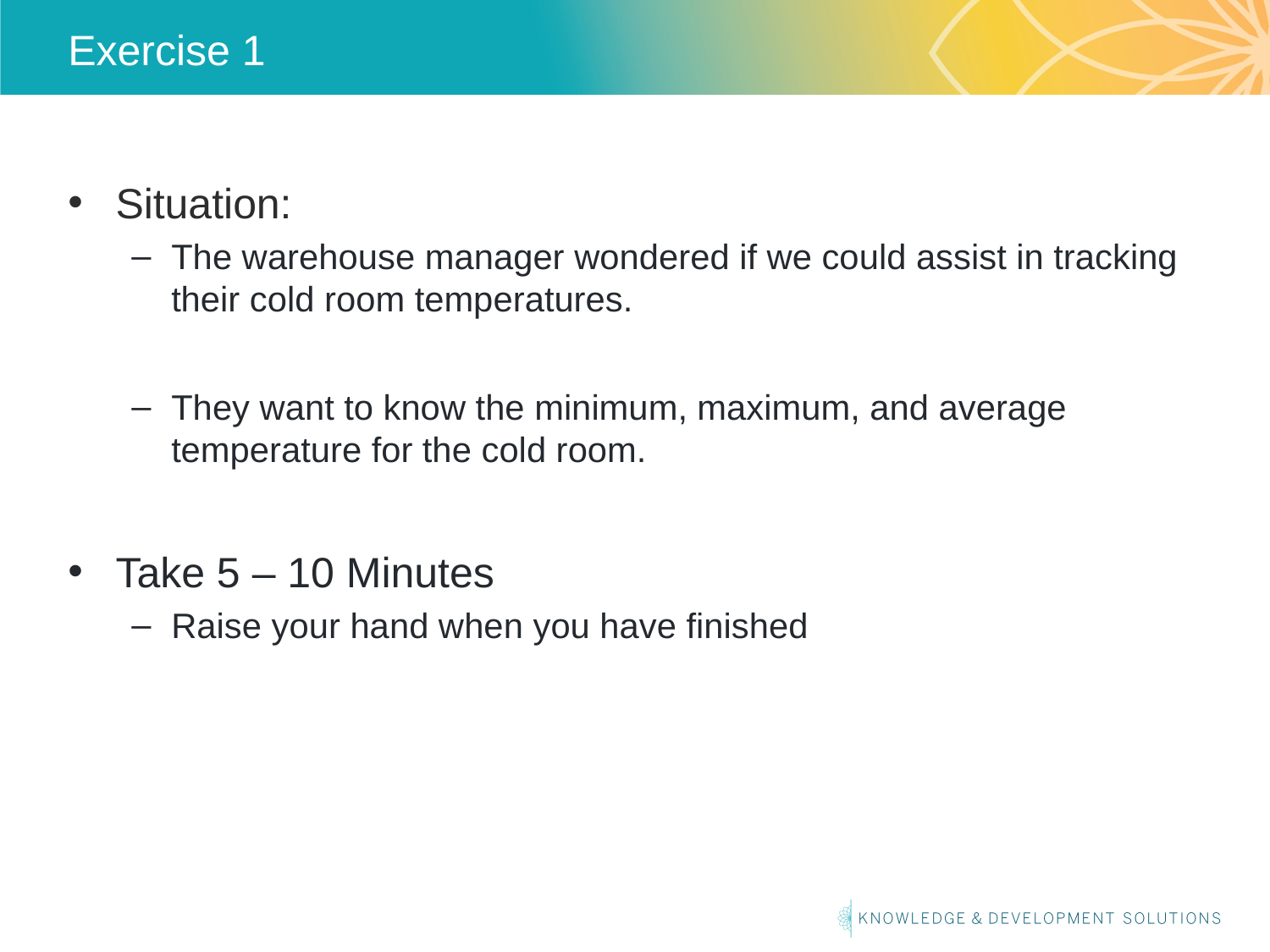

# Exercise 1
Situation:
The warehouse manager wondered if we could assist in tracking their cold room temperatures.

They want to know the minimum, maximum, and average temperature for the cold room.

Take 5 – 10 Minutes
Raise your hand when you have finished